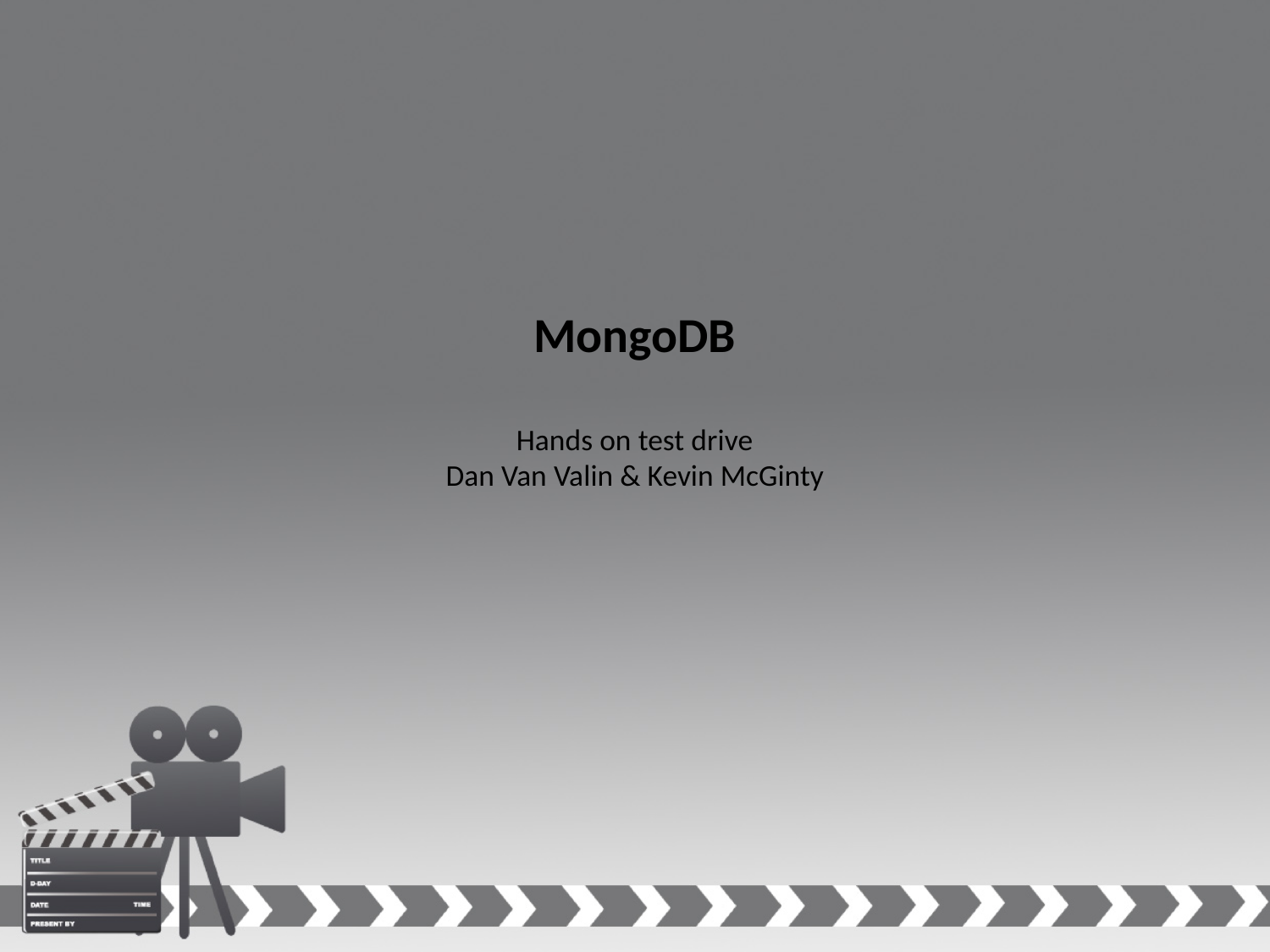

# MongoDB Hands on test drive Dan Van Valin & Kevin McGinty